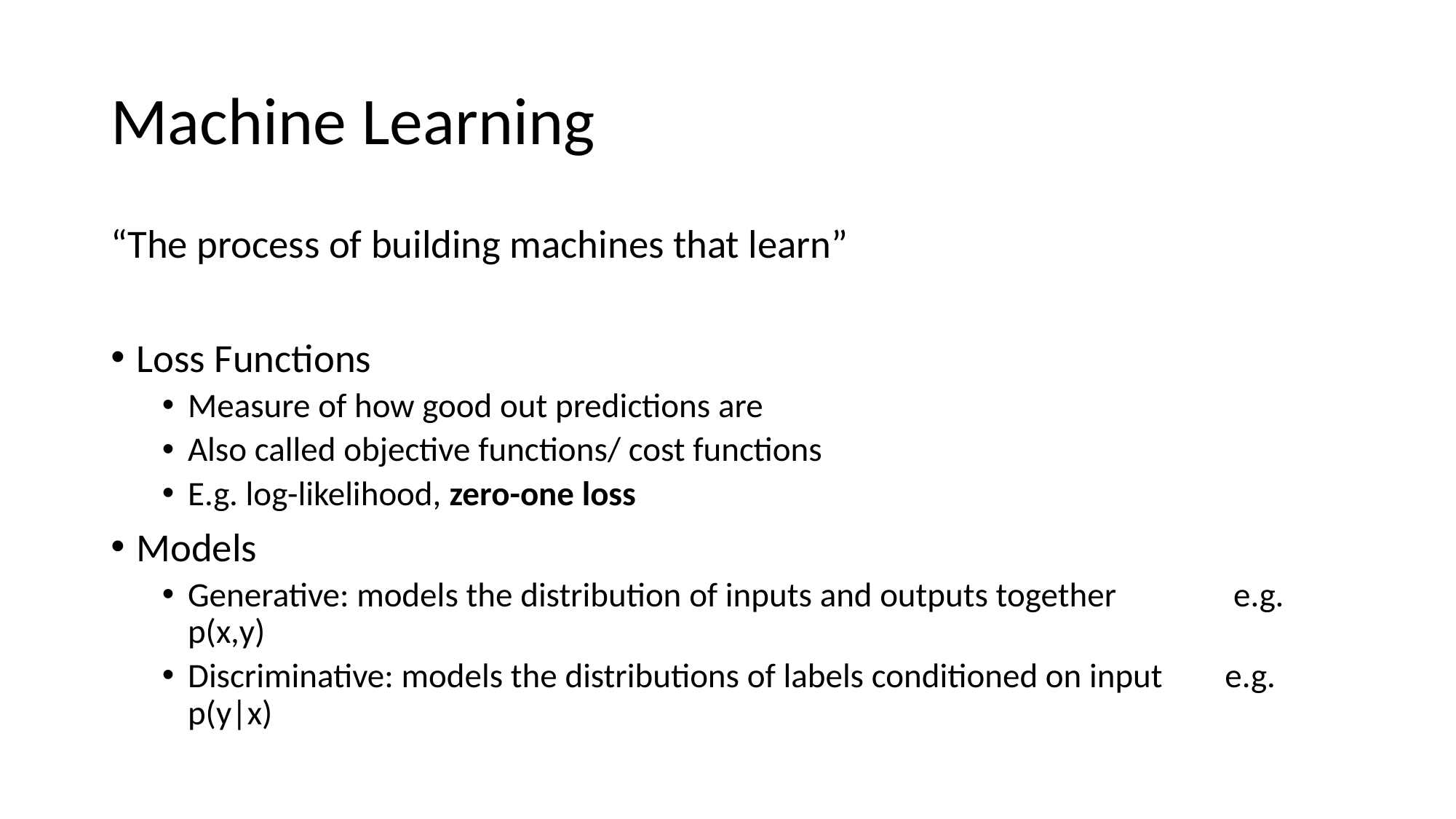

# Machine Learning
“The process of building machines that learn”

Loss Functions
Measure of how good out predictions are
Also called objective functions/ cost functions
E.g. log-likelihood, zero-one loss
Models
Generative: models the distribution of inputs and outputs together               e.g. p(x,y)
Discriminative: models the distributions of labels conditioned on input        e.g. p(y|x)